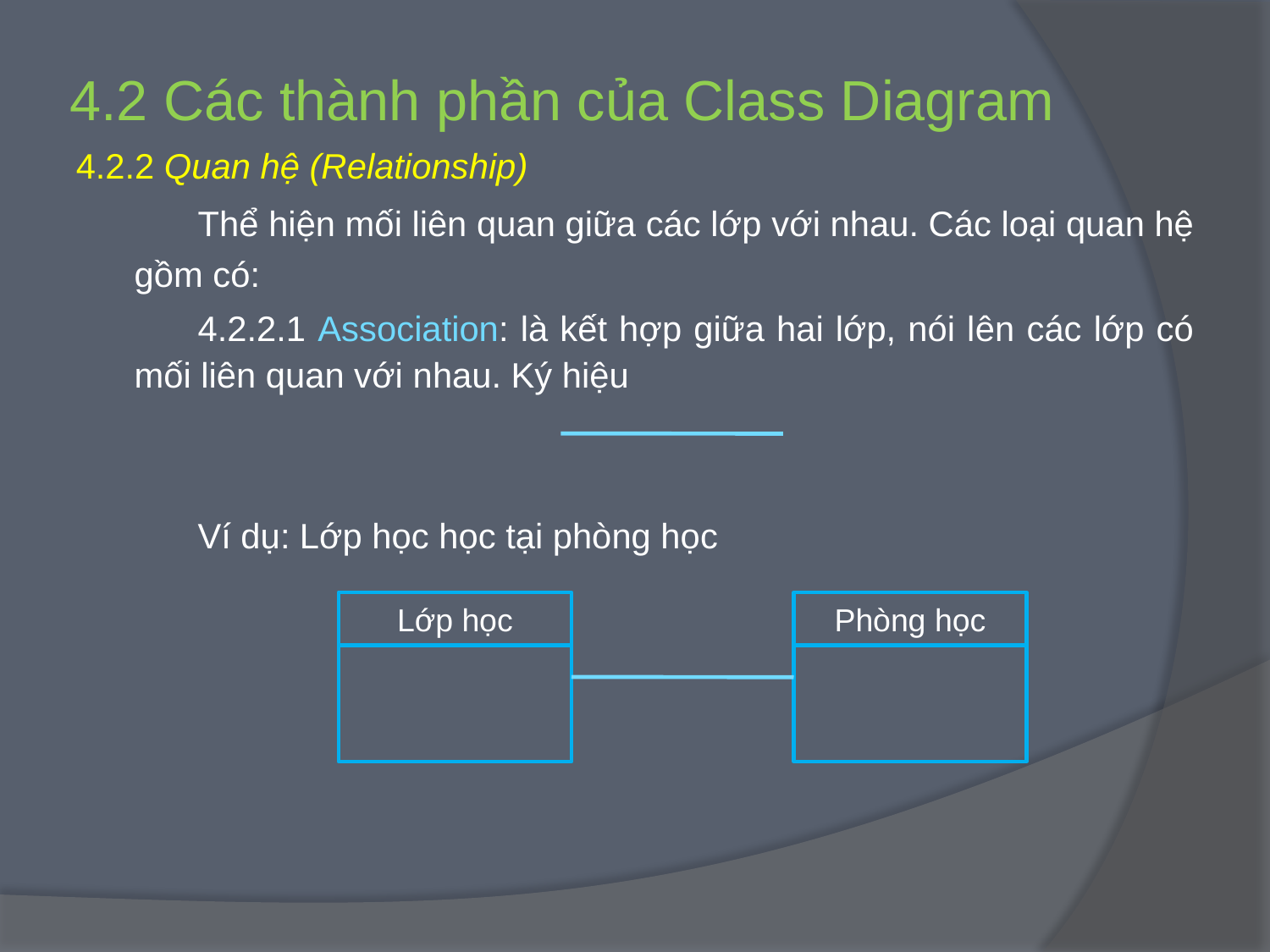

# 4.2 Các thành phần của Class Diagram
4.2.2 Quan hệ (Relationship)
Thể hiện mối liên quan giữa các lớp với nhau. Các loại quan hệ gồm có:
4.2.2.1 Association: là kết hợp giữa hai lớp, nói lên các lớp có mối liên quan với nhau. Ký hiệu

Ví dụ: Lớp học học tại phòng học

Lớp học

Phòng học